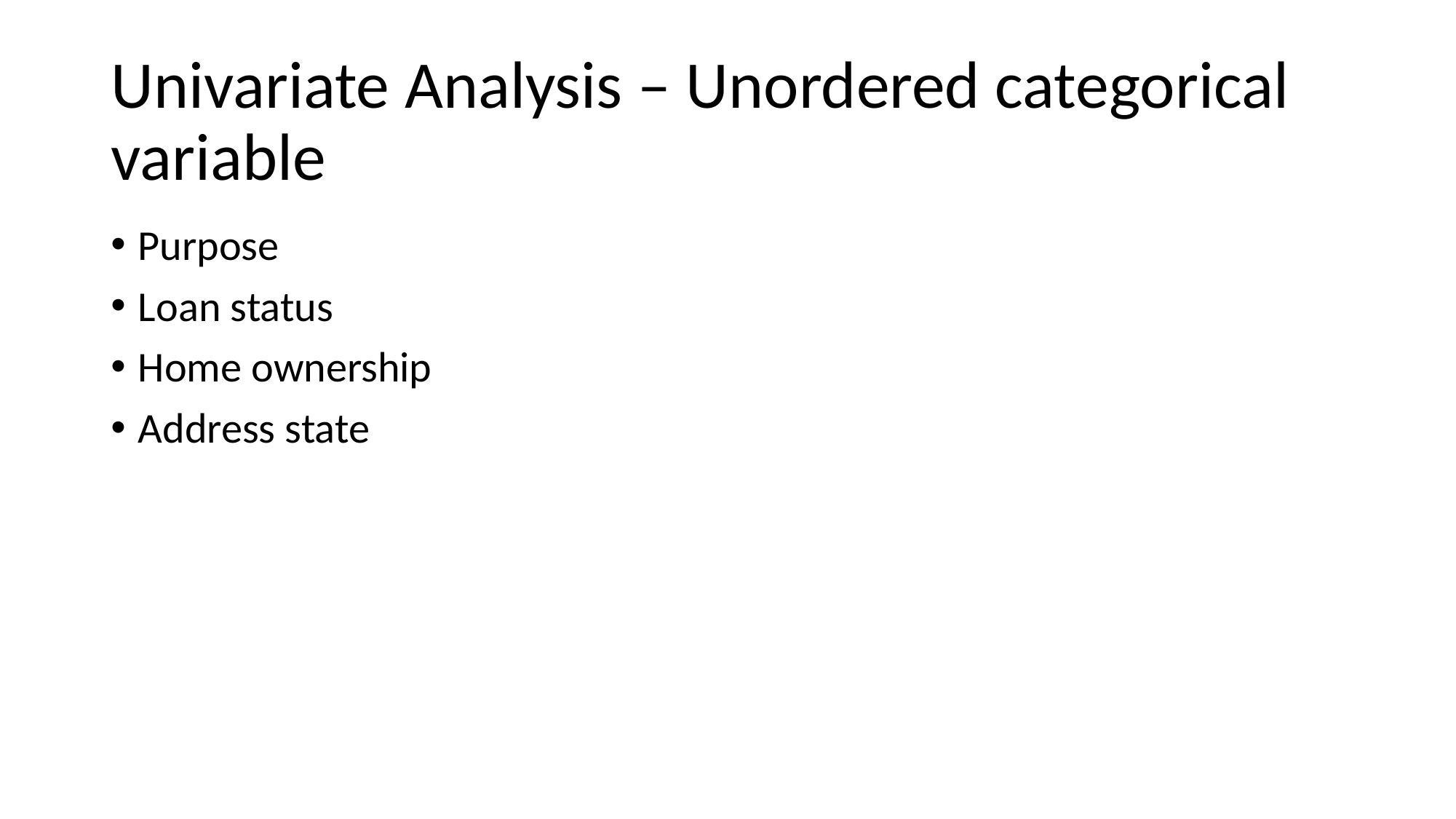

# Univariate Analysis – Unordered categorical variable
Purpose
Loan status
Home ownership
Address state